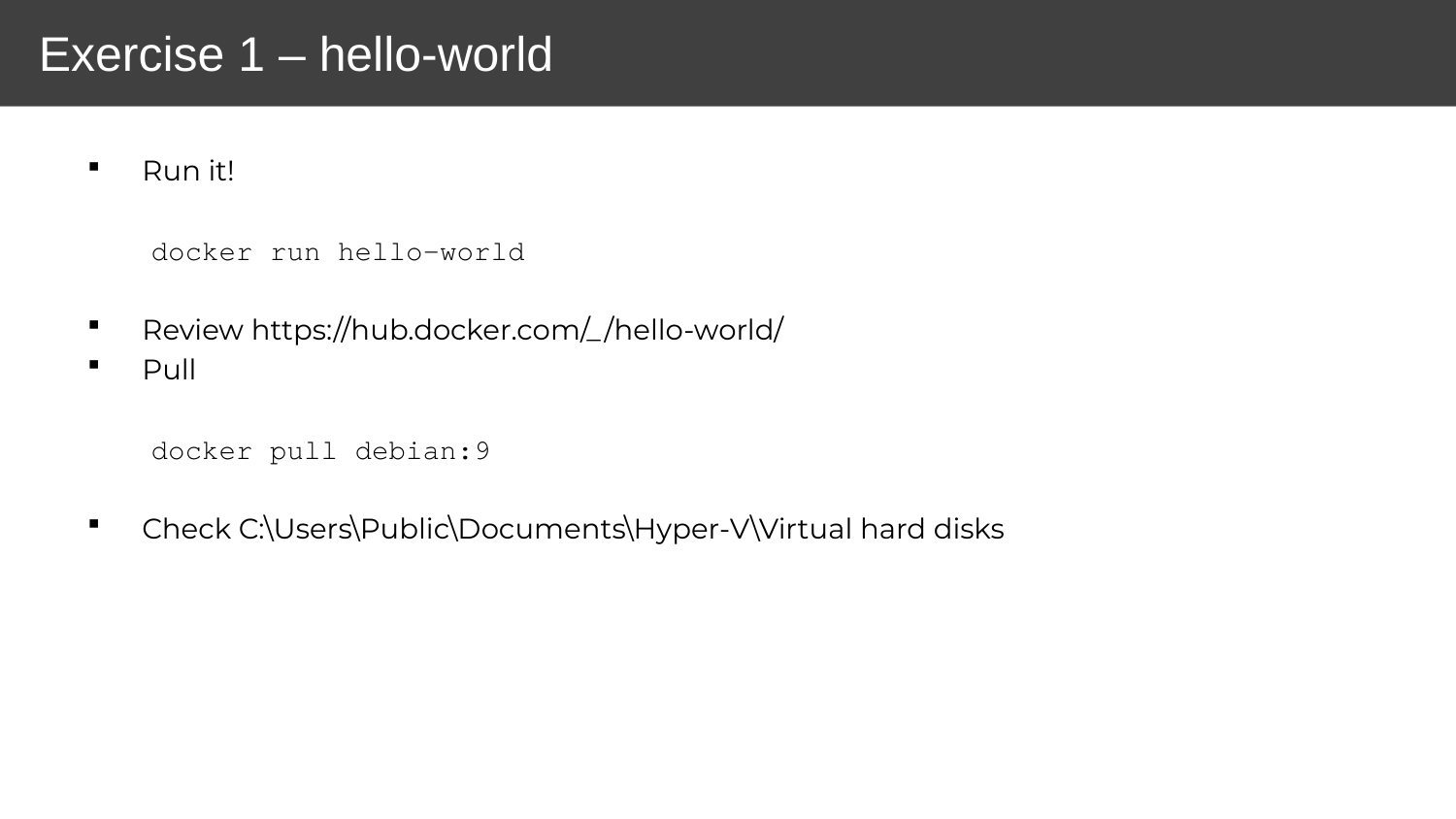

# Exercise 1 – hello-world
Run it!

docker run hello-world

Review https://hub.docker.com/_/hello-world/
Pull

docker pull debian:9

Check C:\Users\Public\Documents\Hyper-V\Virtual hard disks